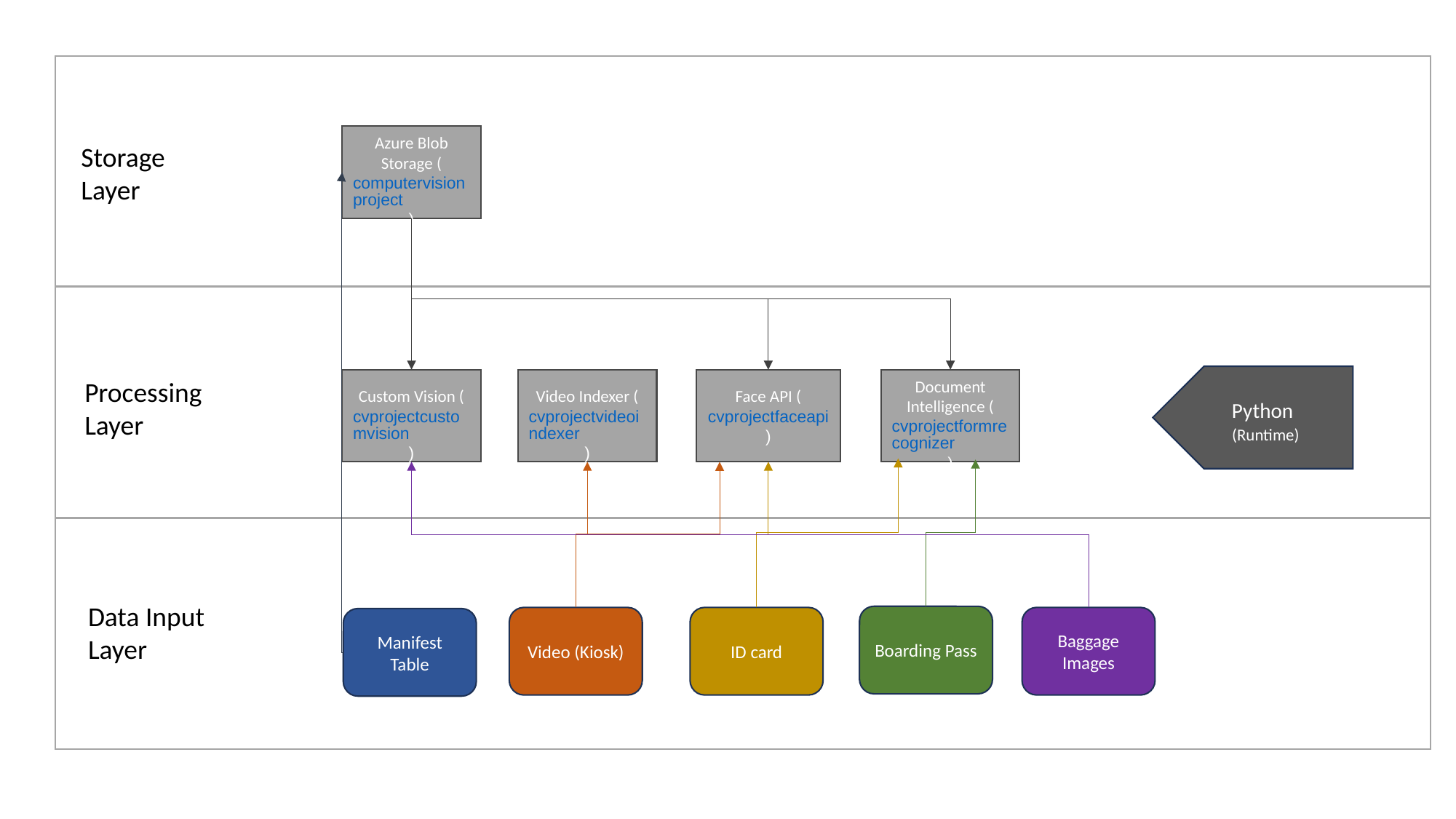

Azure Blob Storage (computervisionproject)
Storage Layer

Python
(Runtime)
Processing Layer
Custom Vision (cvprojectcustomvision)
Video Indexer (cvprojectvideoindexer)
Face API (cvprojectfaceapi)
Document Intelligence (cvprojectformrecognizer)

Data Input Layer
Boarding Pass
Video (Kiosk)
ID card
Baggage Images
Manifest Table